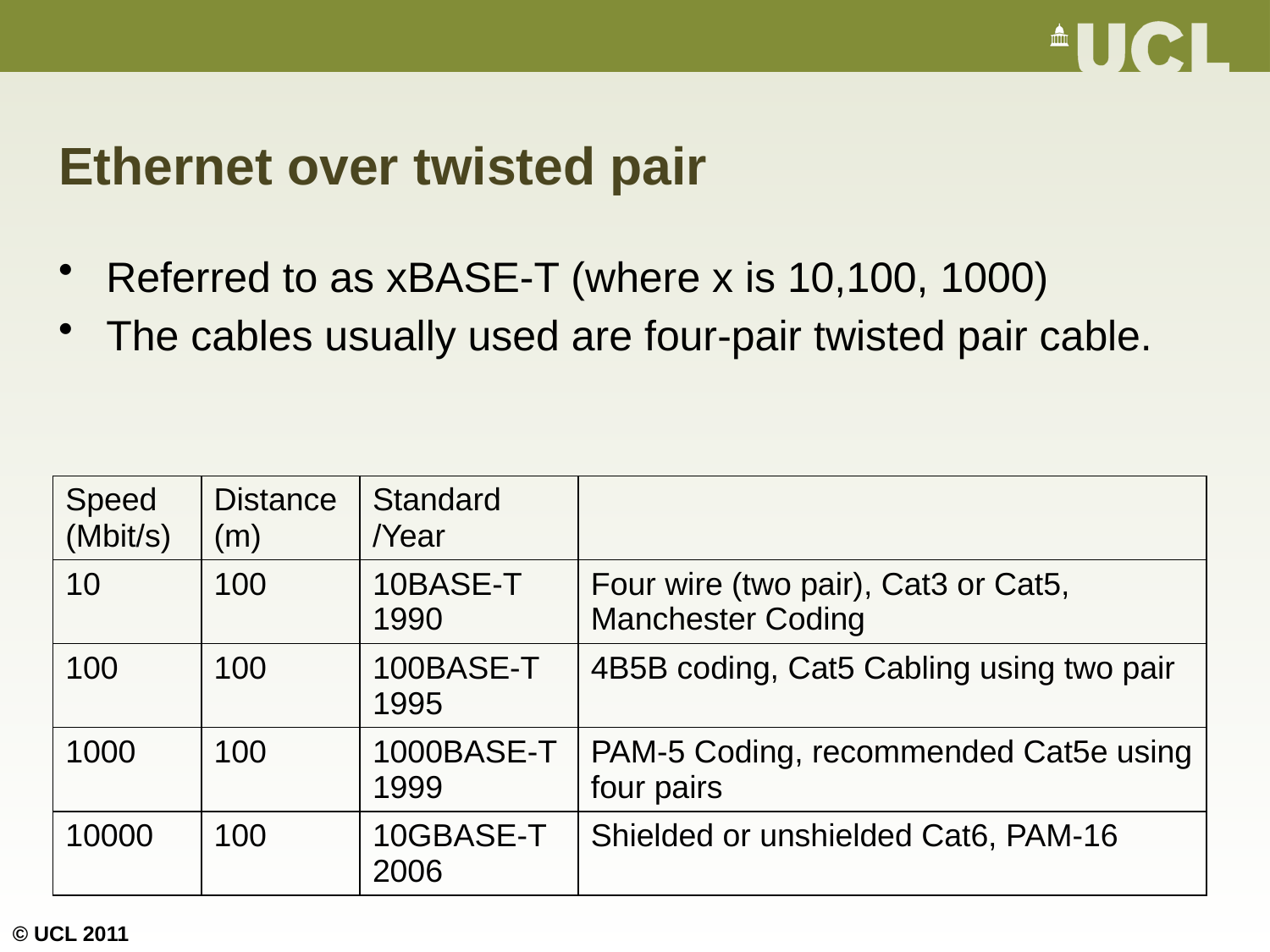

# Ethernet over twisted pair
Referred to as xBASE-T (where x is 10,100, 1000)
The cables usually used are four-pair twisted pair cable.

| Speed (Mbit/s) | Distance (m) | Standard /Year |  |
| --- | --- | --- | --- |
| 10 | 100 | 10BASE-T 1990 | Four wire (two pair), Cat3 or Cat5, Manchester Coding |
| 100 | 100 | 100BASE-T 1995 | 4B5B coding, Cat5 Cabling using two pair |
| 1000 | 100 | 1000BASE-T 1999 | PAM-5 Coding, recommended Cat5e using four pairs |
| 10000 | 100 | 10GBASE-T 2006 | Shielded or unshielded Cat6, PAM-16 |